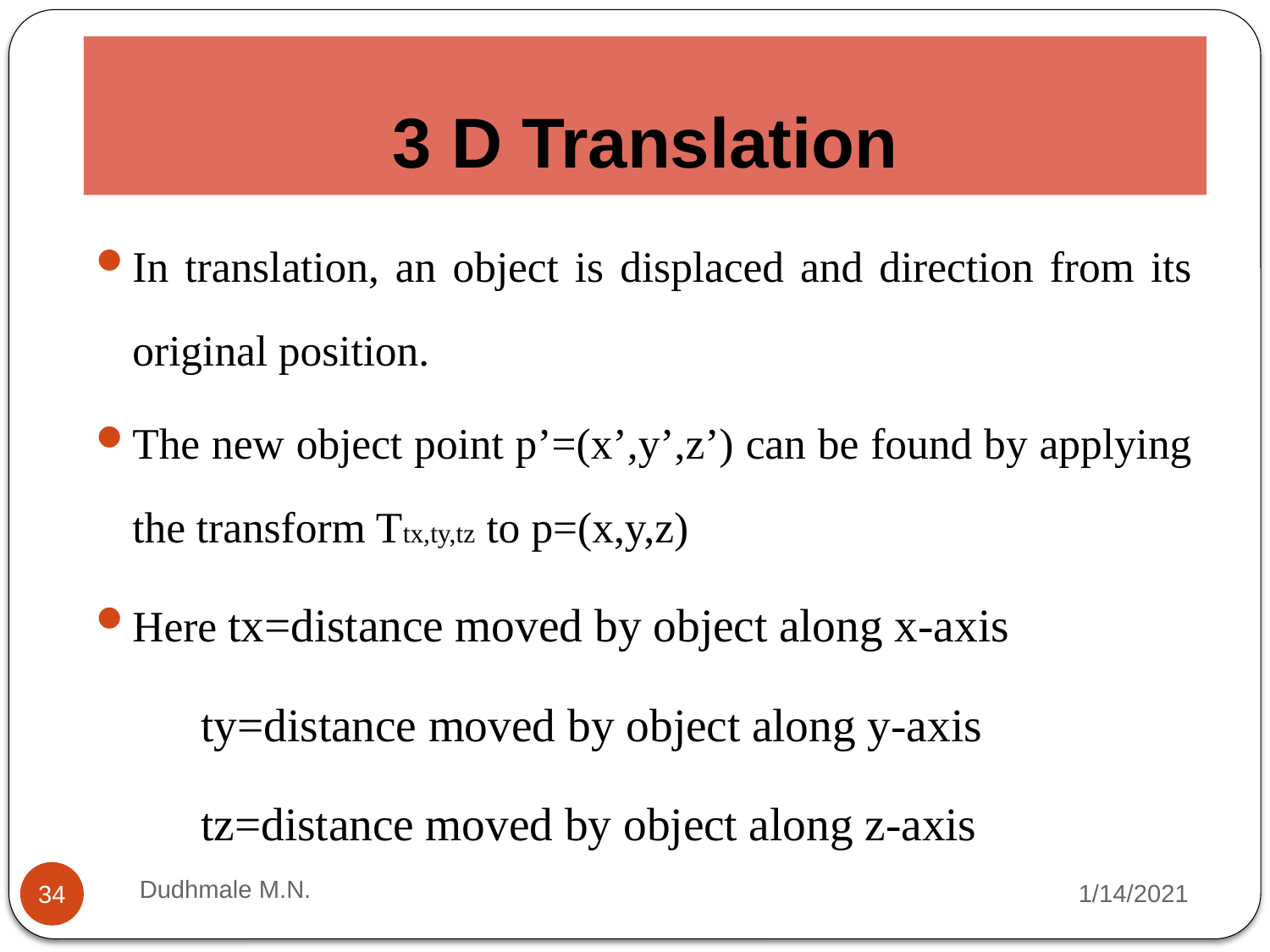

# 3 D Translation
In translation, an object is displaced and direction from its original position.
The new object point p’=(x’,y’,z’) can be found by applying the transform Ttx,ty,tz to p=(x,y,z)
Here tx=distance moved by object along x-axis
         ty=distance moved by object along y-axis
         tz=distance moved by object along z-axis
Dudhmale M.N.
1/14/2021
34